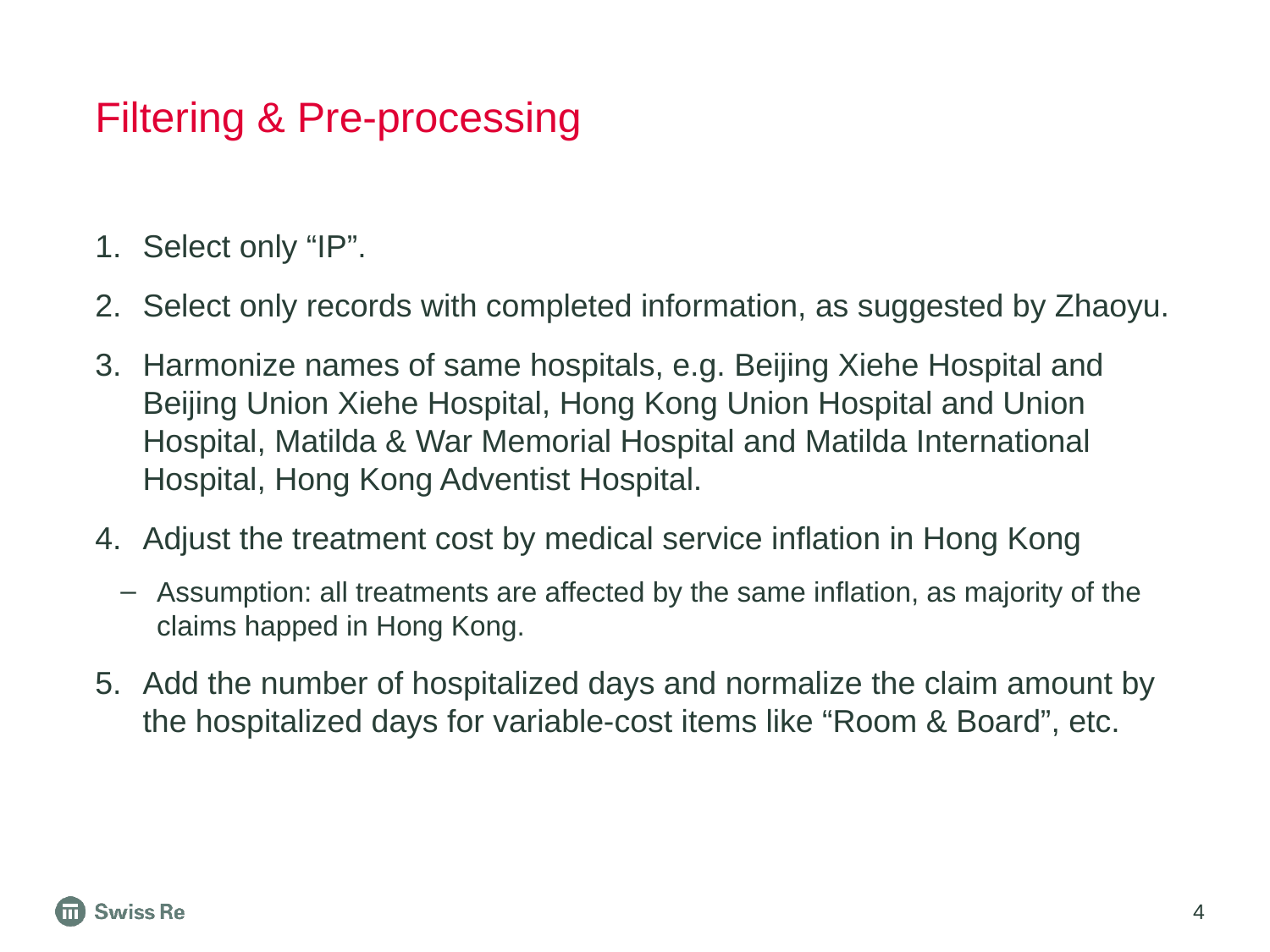

# Filtering & Pre-processing
Select only “IP”.
Select only records with completed information, as suggested by Zhaoyu.
Harmonize names of same hospitals, e.g. Beijing Xiehe Hospital and Beijing Union Xiehe Hospital, Hong Kong Union Hospital and Union Hospital, Matilda & War Memorial Hospital and Matilda International Hospital, Hong Kong Adventist Hospital.
Adjust the treatment cost by medical service inflation in Hong Kong
Assumption: all treatments are affected by the same inflation, as majority of the claims happed in Hong Kong.
Add the number of hospitalized days and normalize the claim amount by the hospitalized days for variable-cost items like “Room & Board”, etc.
4